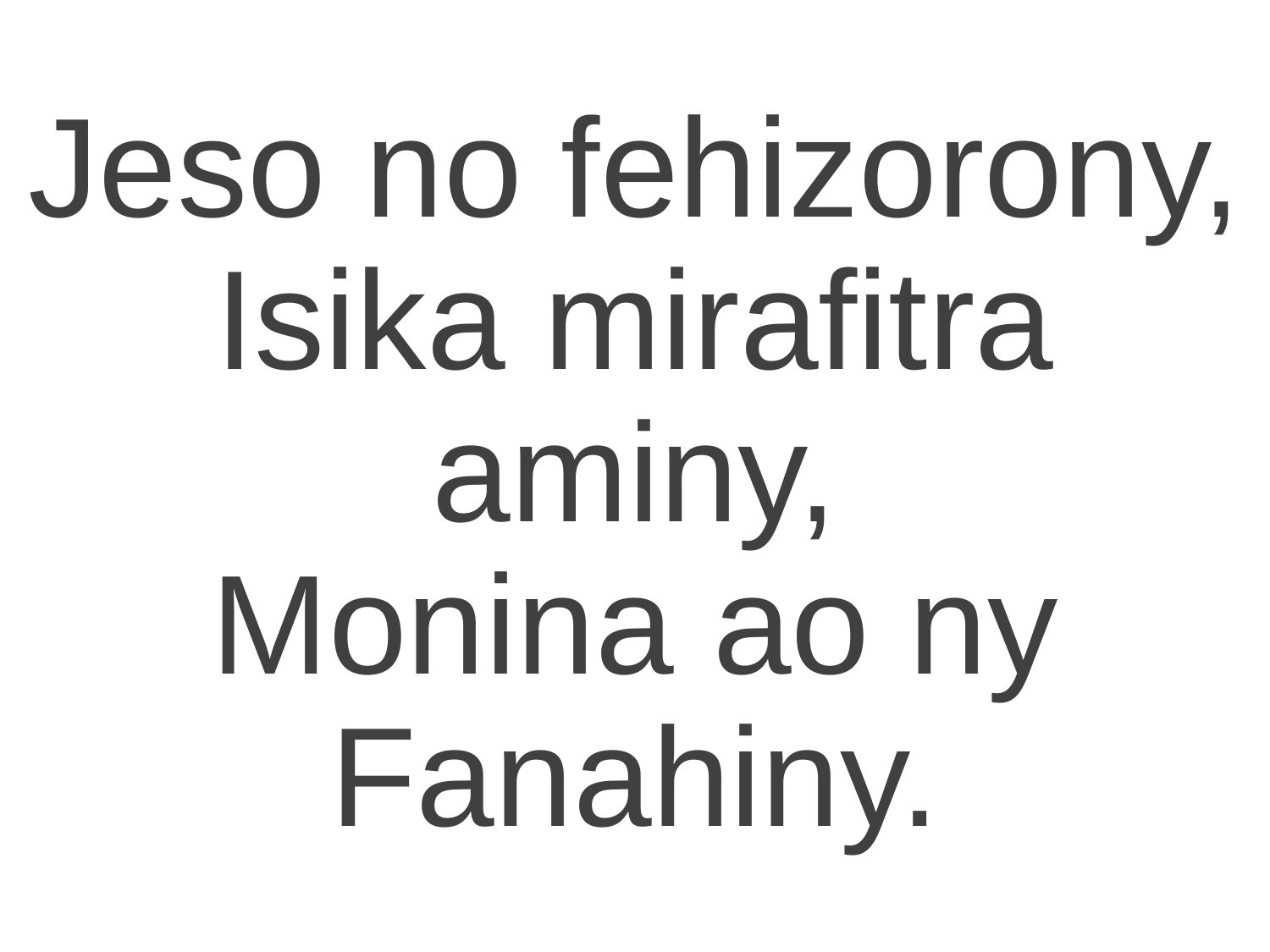

Jeso no fehizorony,
Isika mirafitra aminy,
Monina ao ny Fanahiny.